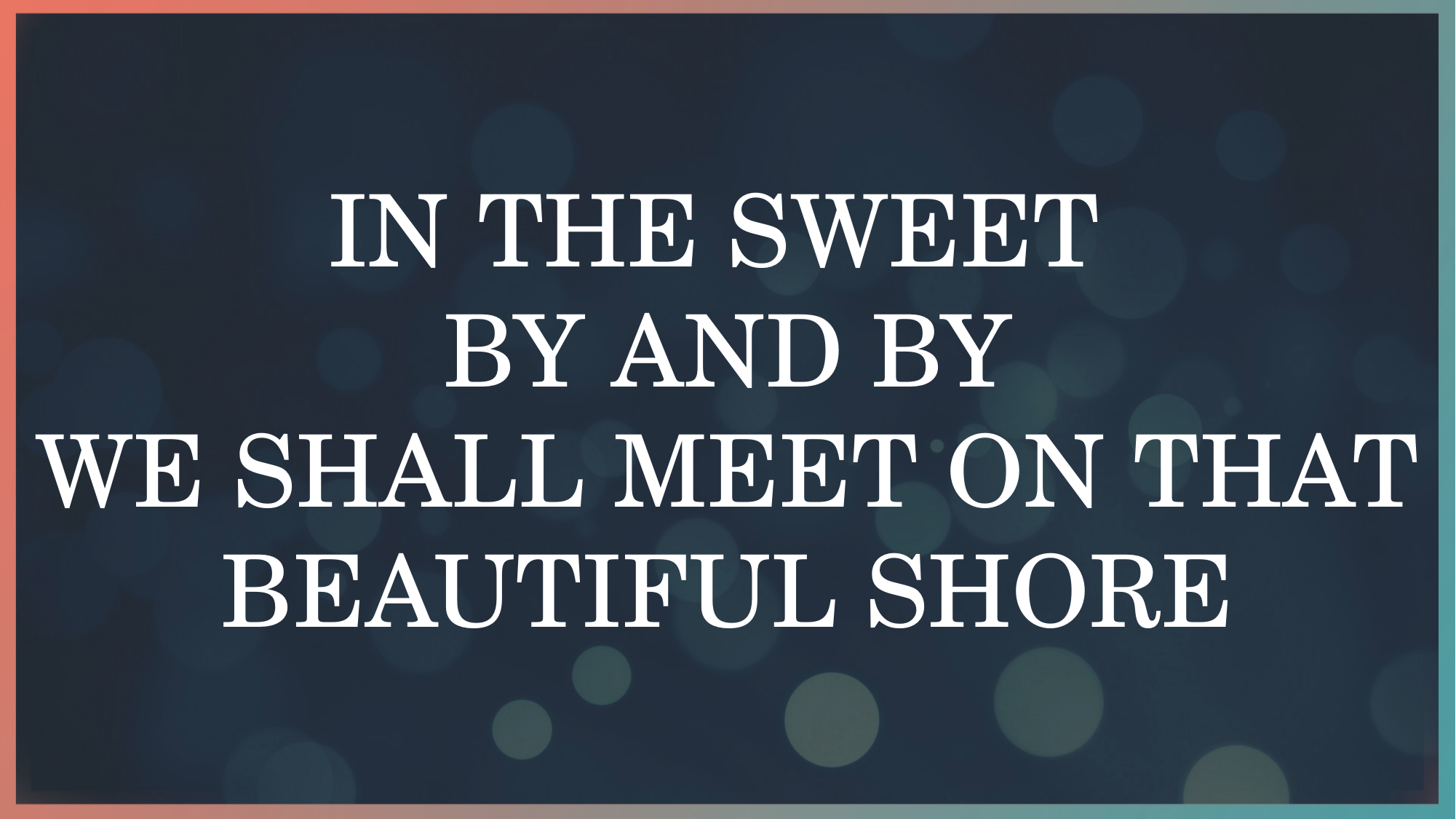

IN THE SWEET
BY AND BY
WE SHALL MEET ON THAT BEAUTIFUL SHORE